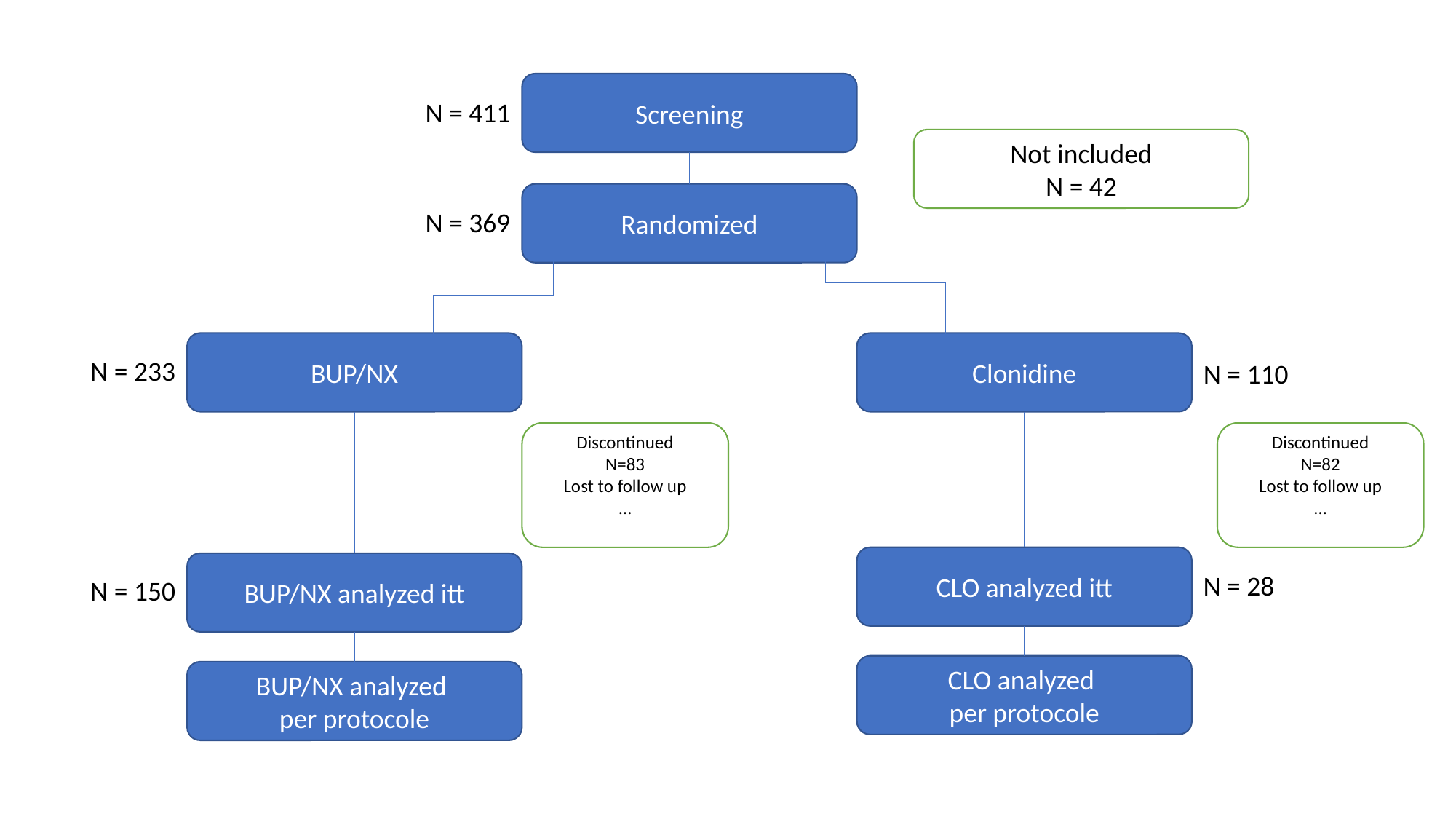

Screening
N = 411
Not included
N = 42
Randomized
N = 369
BUP/NX
Clonidine
N = 233
N = 110
Discontinued
N=83
Lost to follow up
…

Discontinued
N=82
Lost to follow up
…

CLO analyzed itt
BUP/NX analyzed itt
N = 28
N = 150
CLO analyzed
per protocole
BUP/NX analyzed
per protocole